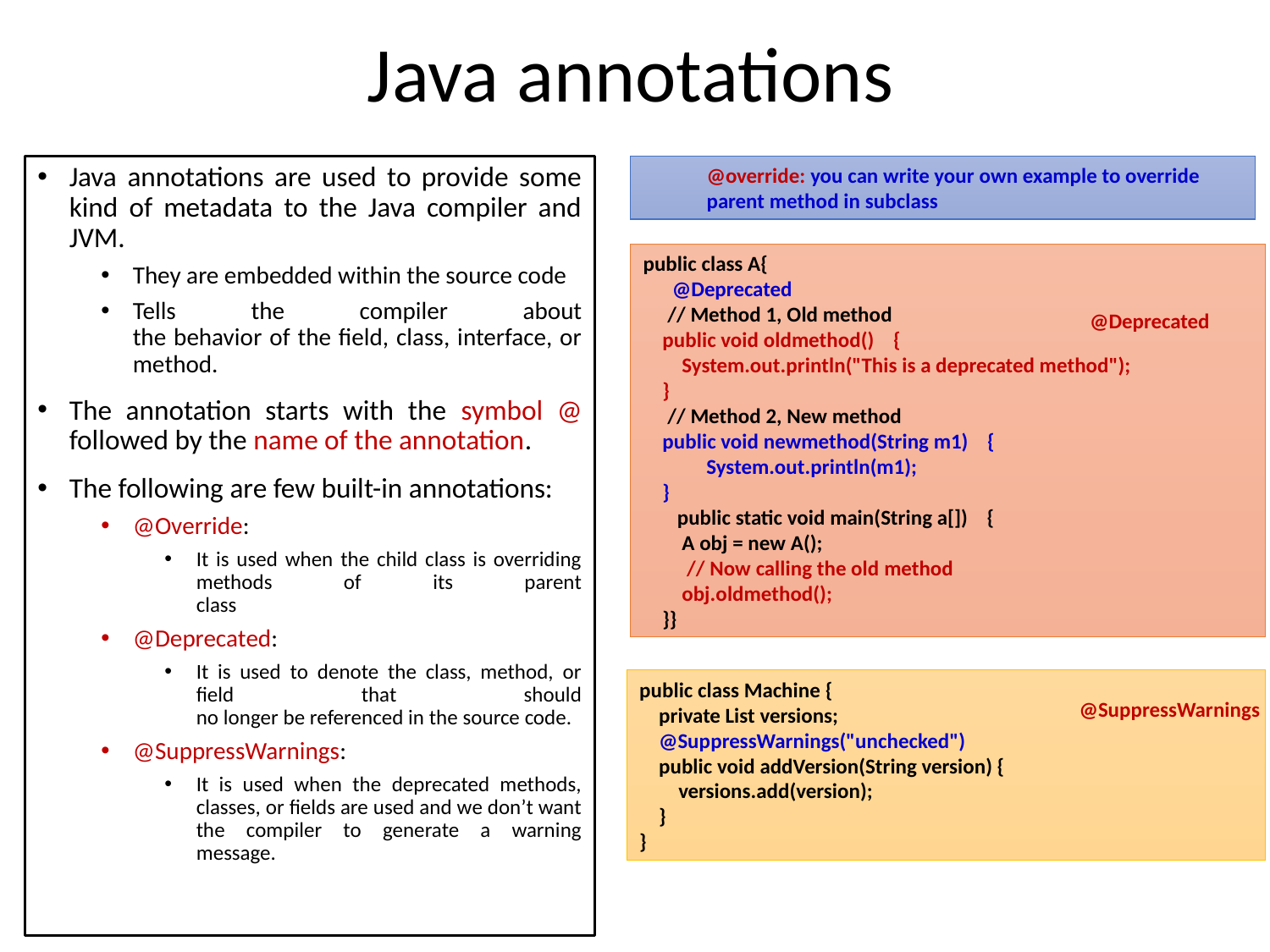

# Java annotations
Java annotations are used to provide some kind of metadata to the Java compiler and JVM.
They are embedded within the source code
Tells the compiler about
the behavior of the field, class, interface, or method.
The annotation starts with the symbol @ followed by the name of the annotation.
The following are few built-in annotations:
@Override:
It is used when the child class is overriding methods of its parent
class
@Deprecated:
It is used to denote the class, method, or field that should
no longer be referenced in the source code.
@SuppressWarnings:
It is used when the deprecated methods, classes, or fields are used and we don’t want the compiler to generate a warning message.
@override: you can write your own example to override parent method in subclass
public class A{
      @Deprecated
     // Method 1, Old method
    public void oldmethod()    {
        System.out.println("This is a deprecated method");
    }
     // Method 2, New method
    public void newmethod(String m1)    {
             System.out.println(m1);
    }
       public static void main(String a[])    {
        A obj = new A();
         // Now calling the old method
        obj.oldmethod();
    }}
@Deprecated
public class Machine {
    private List versions;
    @SuppressWarnings("unchecked")
    public void addVersion(String version) {
        versions.add(version);
    }
}
@SuppressWarnings